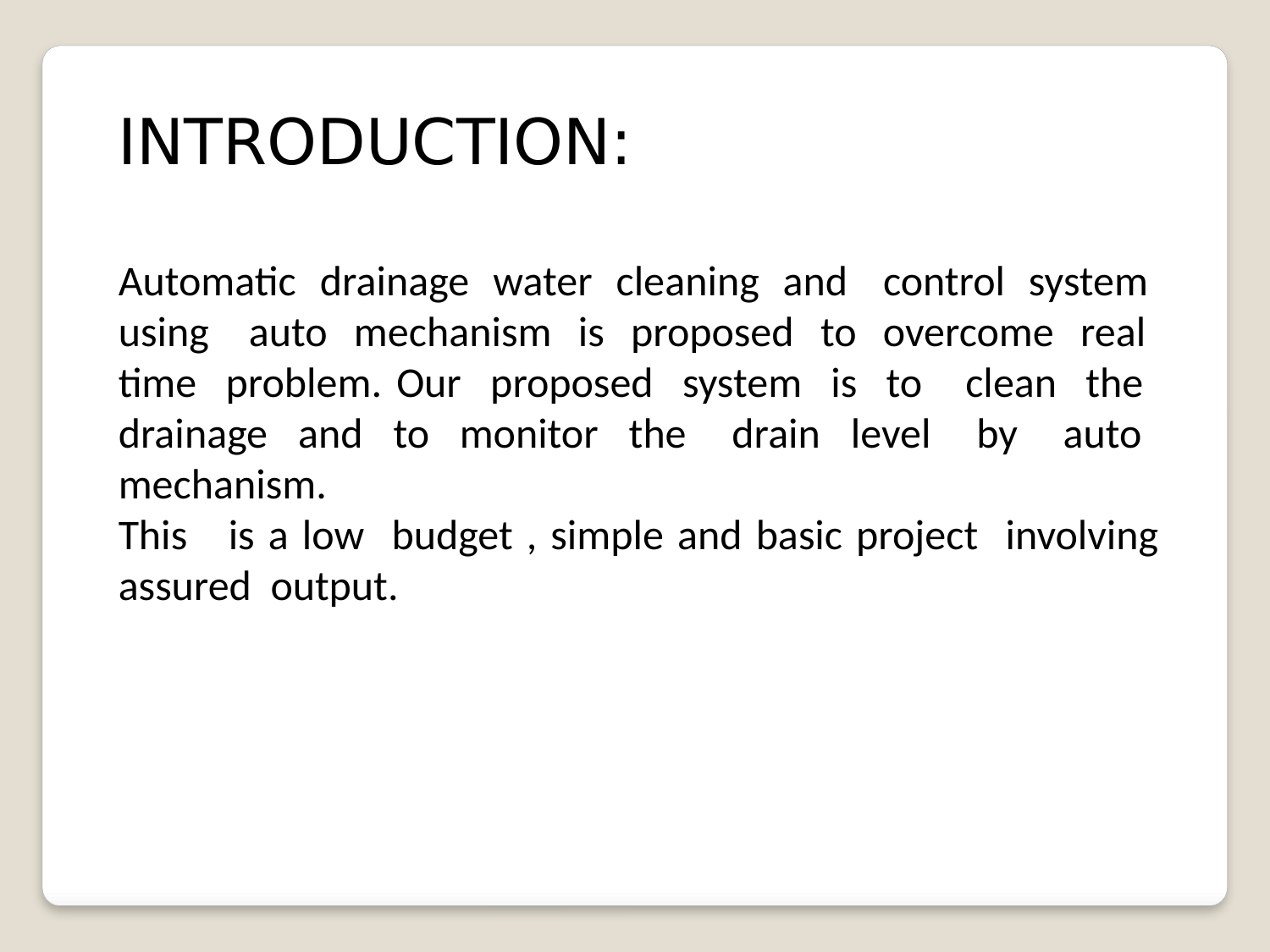

INTRODUCTION:

Automatic  drainage  water  cleaning  and   control  system   using   auto  mechanism  is  proposed  to  overcome  real   time  problem. Our  proposed  system  is  to   clean  the   drainage  and  to  monitor  the   drain  level   by   auto   mechanism.
This   is a low  budget , simple and basic project  involving  assured  output.